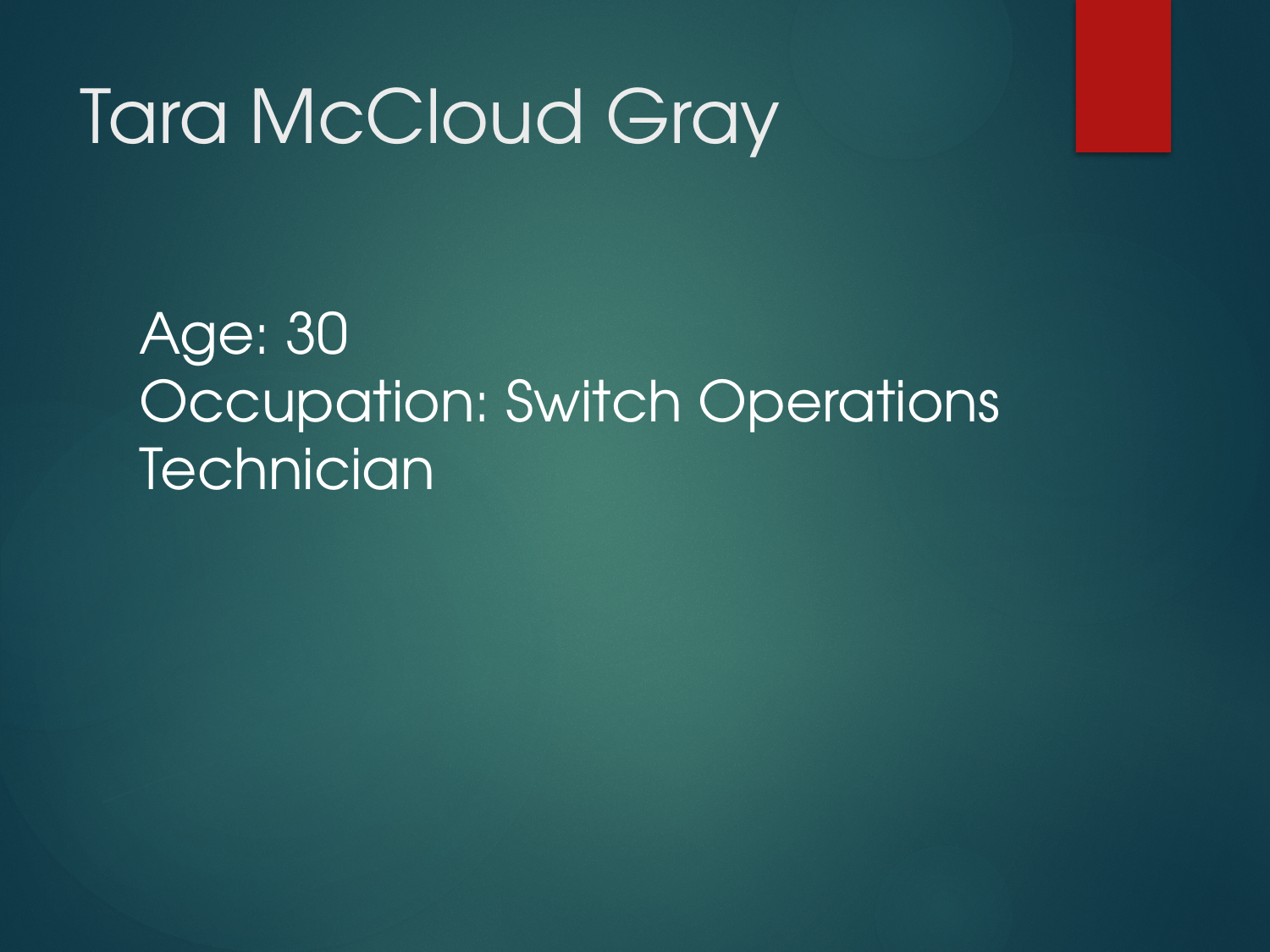

# Tara McCloud Gray

Age: 30
Occupation: Switch Operations Technician